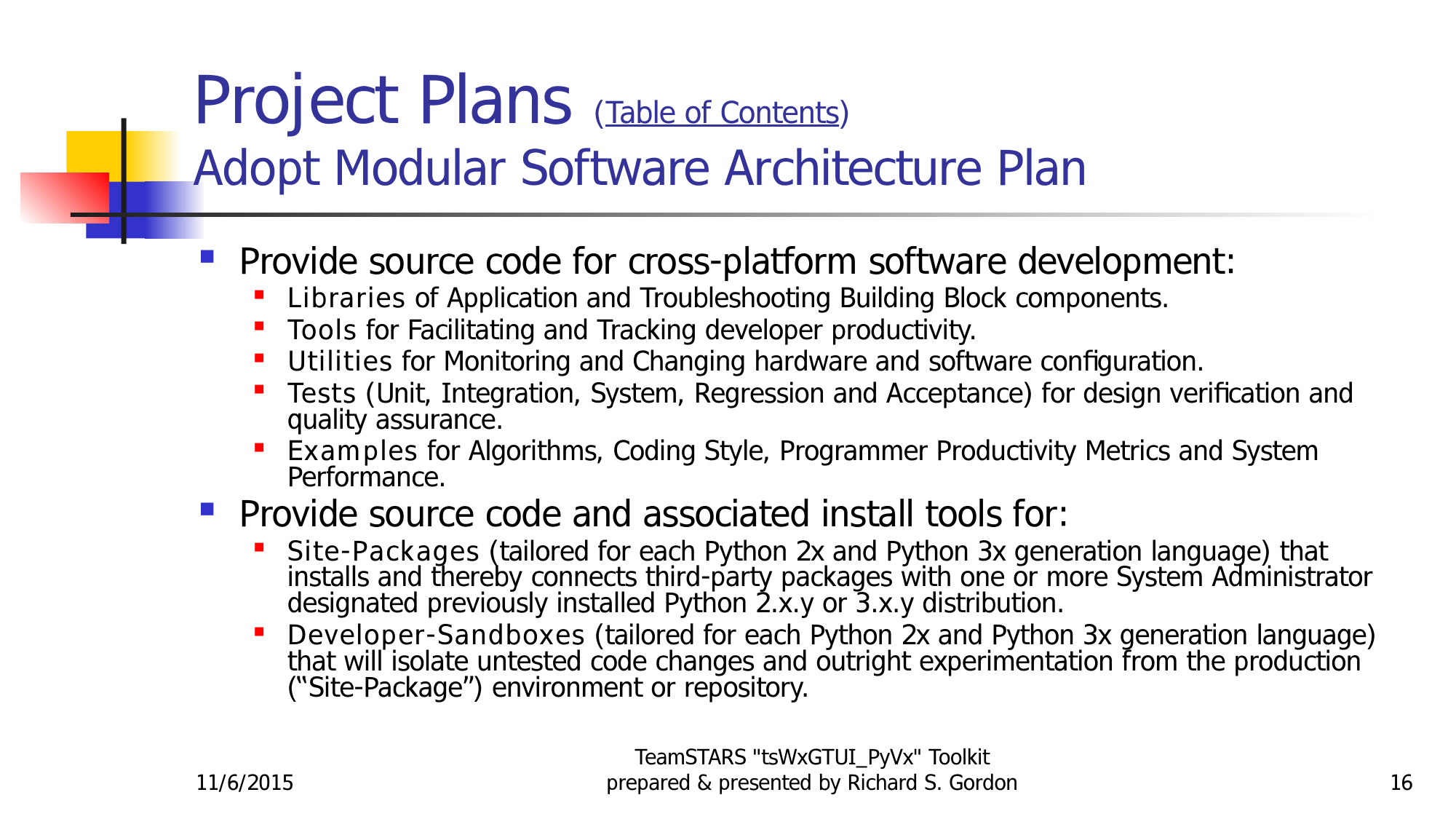

# Project Plans (Table of Contents) Adopt Modular Software Architecture Plan
Provide source code for cross-platform software development:
Libraries of Application and Troubleshooting Building Block components.
Tools for Facilitating and Tracking developer productivity.
Utilities for Monitoring and Changing hardware and software configuration.
Tests (Unit, Integration, System, Regression and Acceptance) for design verification and quality assurance.
Examples for Algorithms, Coding Style, Programmer Productivity Metrics and System Performance.
Provide source code and associated install tools for:
Site-Packages (tailored for each Python 2x and Python 3x generation language) that installs and thereby connects third-party packages with one or more System Administrator designated previously installed Python 2.x.y or 3.x.y distribution.
Developer-Sandboxes (tailored for each Python 2x and Python 3x generation language) that will isolate untested code changes and outright experimentation from the production (“Site-Package”) environment or repository.
11/6/2015
TeamSTARS "tsWxGTUI_PyVx" Toolkit prepared & presented by Richard S. Gordon
16